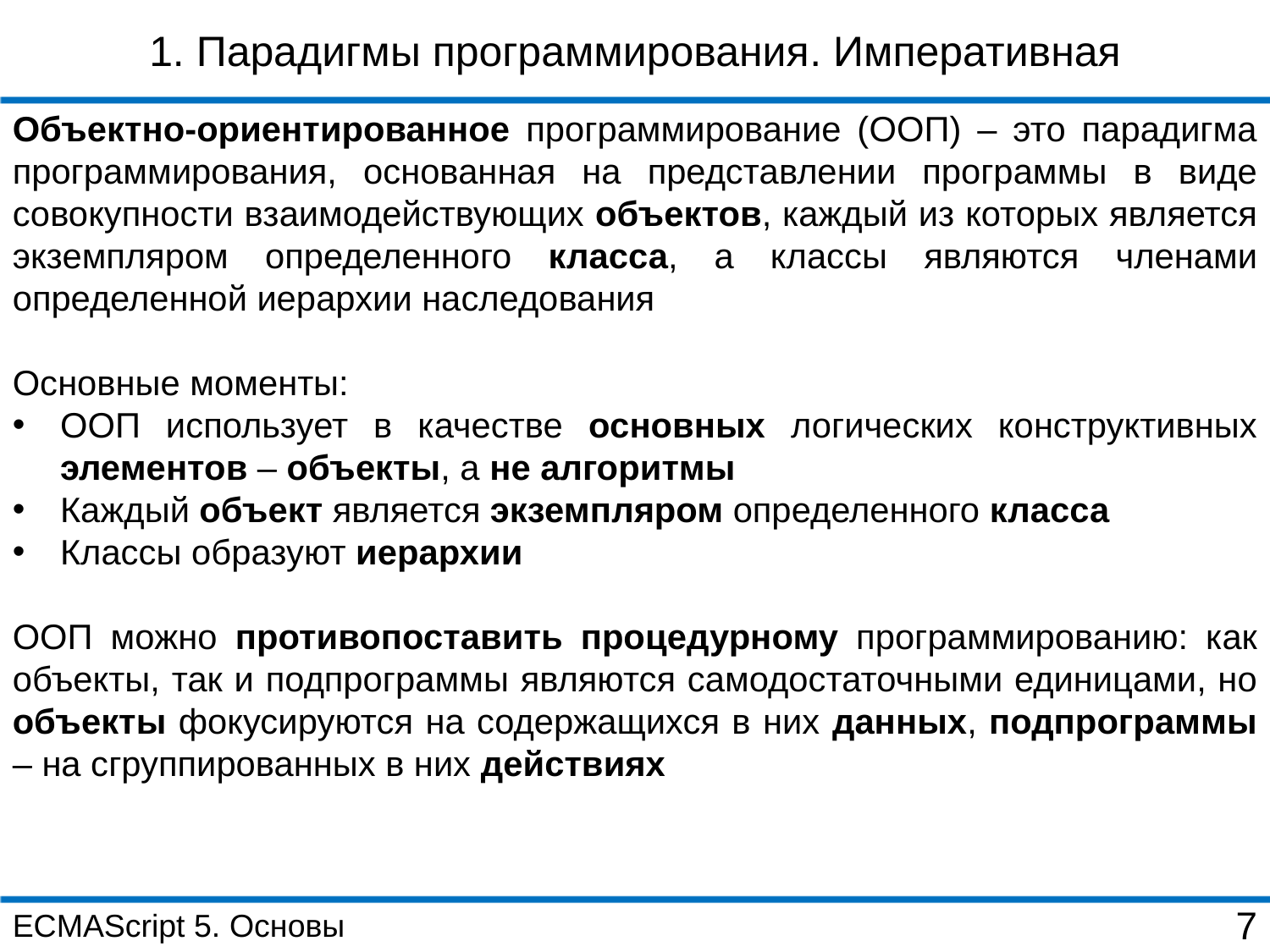

1. Парадигмы программирования. Императивная
Объектно-ориентированное программирование (ООП) – это парадигма программирования, основанная на представлении программы в виде совокупности взаимодействующих объектов, каждый из которых является экземпляром определенного класса, а классы являются членами определенной иерархии наследования

Основные моменты:
ООП использует в качестве основных логических конструктивных элементов – объекты, а не алгоритмы
Каждый объект является экземпляром определенного класса
Классы образуют иерархии

ООП можно противопоставить процедурному программированию: как объекты, так и подпрограммы являются самодостаточными единицами, но объекты фокусируются на содержащихся в них данных, подпрограммы – на сгруппированных в них действиях
ECMAScript 5. Основы
7